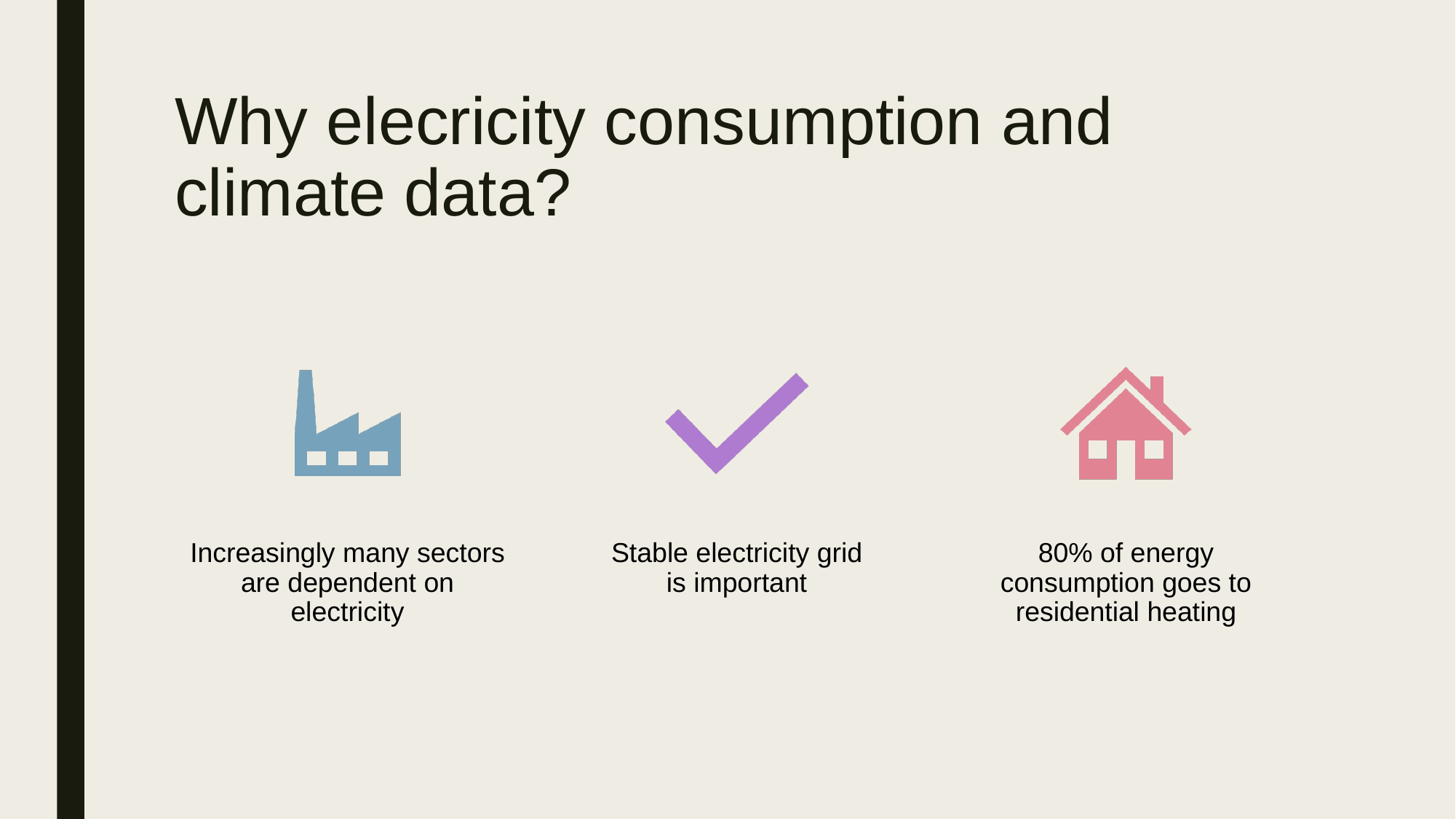

# Why elecricity consumption and climate data?
Increasingly many sectors are dependent on electricity
Stable electricity grid
is important
80% of energy consumption goes to residential heating